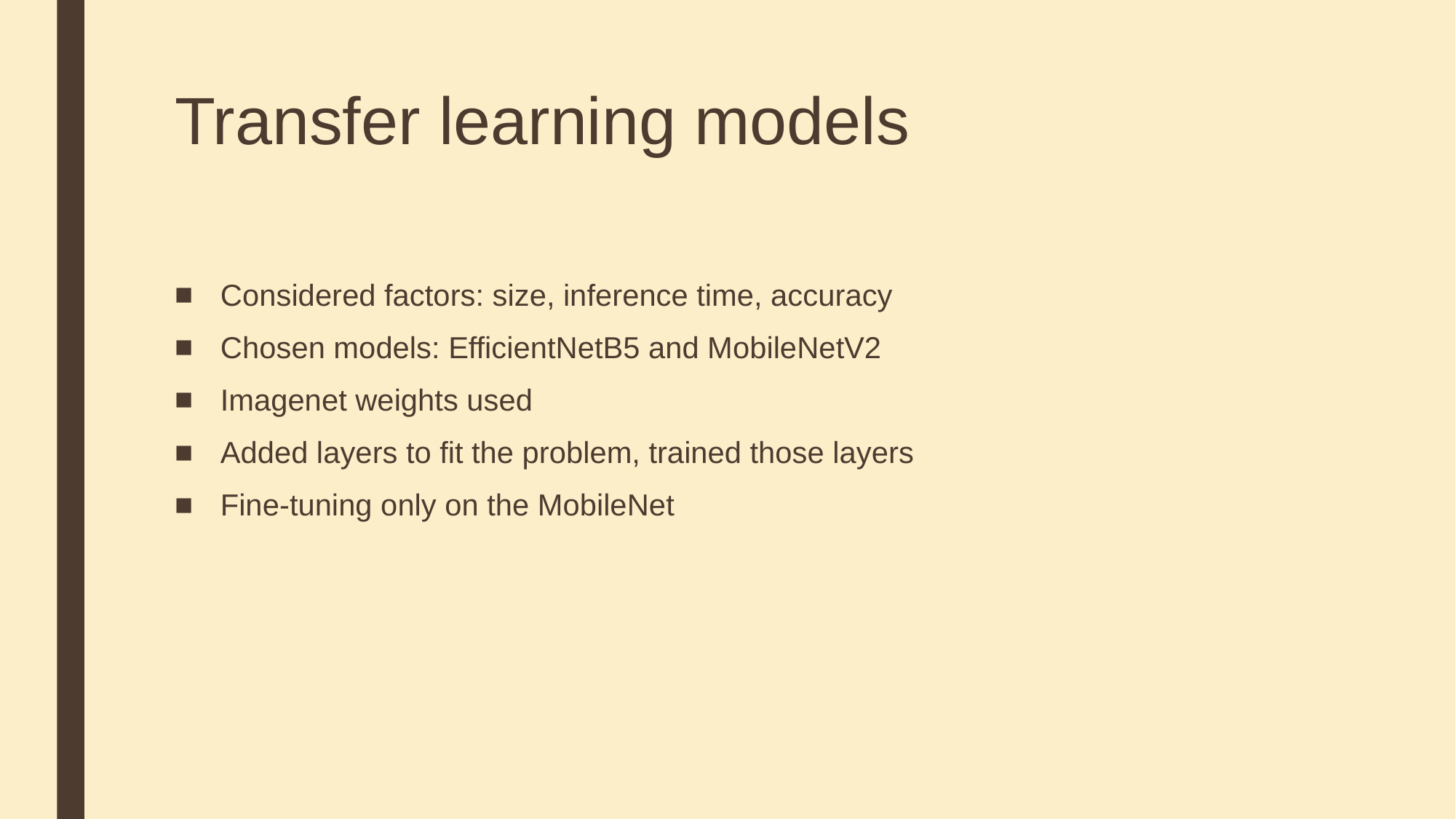

# Transfer learning models
Considered factors: size, inference time, accuracy
Chosen models: EfficientNetB5 and MobileNetV2
Imagenet weights used
Added layers to fit the problem, trained those layers
Fine-tuning only on the MobileNet